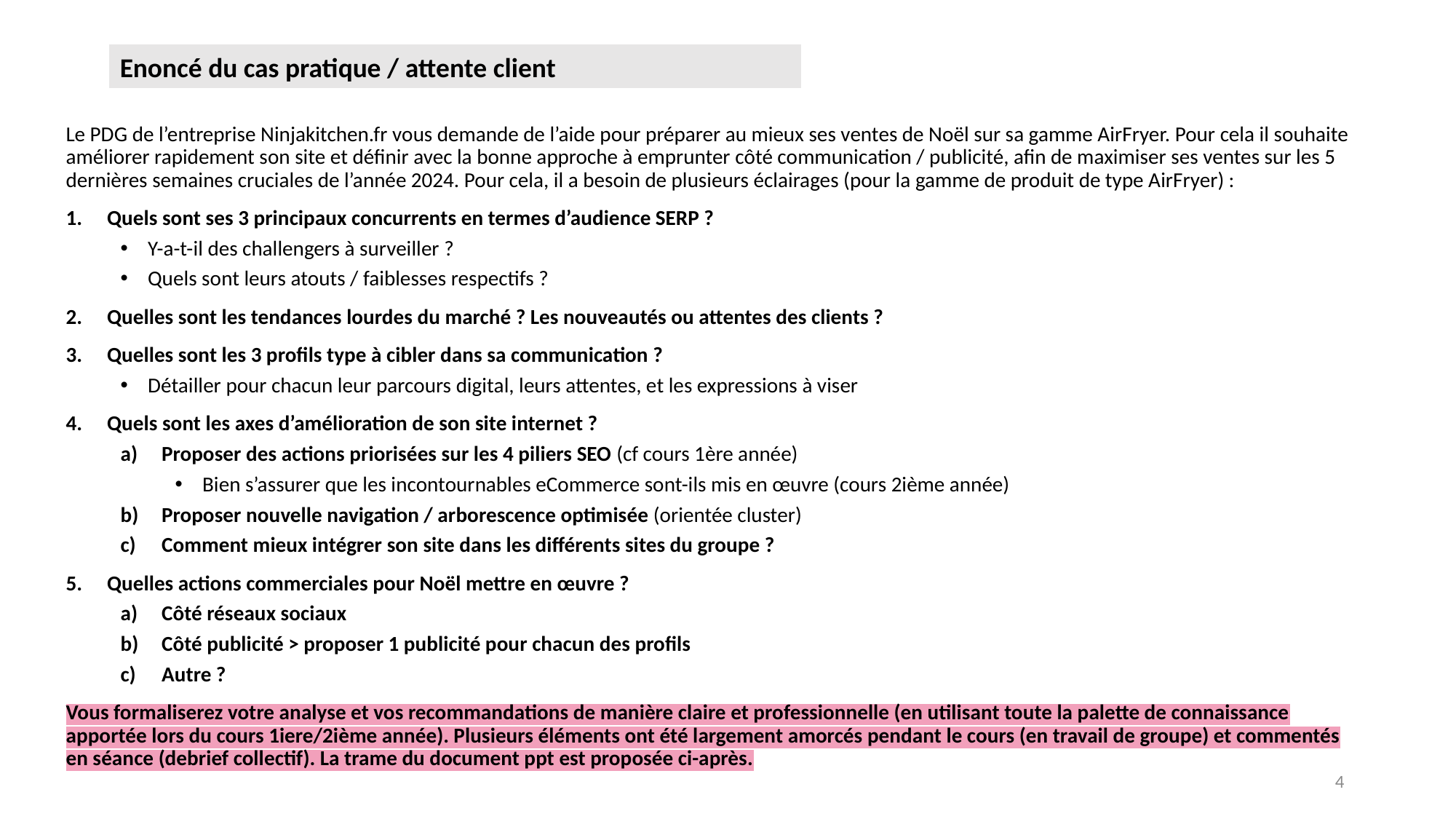

Enoncé du cas pratique / attente client
Le PDG de l’entreprise Ninjakitchen.fr vous demande de l’aide pour préparer au mieux ses ventes de Noël sur sa gamme AirFryer. Pour cela il souhaite améliorer rapidement son site et définir avec la bonne approche à emprunter côté communication / publicité, afin de maximiser ses ventes sur les 5 dernières semaines cruciales de l’année 2024. Pour cela, il a besoin de plusieurs éclairages (pour la gamme de produit de type AirFryer) :
Quels sont ses 3 principaux concurrents en termes d’audience SERP ?
Y-a-t-il des challengers à surveiller ?
Quels sont leurs atouts / faiblesses respectifs ?
Quelles sont les tendances lourdes du marché ? Les nouveautés ou attentes des clients ?
Quelles sont les 3 profils type à cibler dans sa communication ?
Détailler pour chacun leur parcours digital, leurs attentes, et les expressions à viser
Quels sont les axes d’amélioration de son site internet ?
Proposer des actions priorisées sur les 4 piliers SEO (cf cours 1ère année)
Bien s’assurer que les incontournables eCommerce sont-ils mis en œuvre (cours 2ième année)
Proposer nouvelle navigation / arborescence optimisée (orientée cluster)
Comment mieux intégrer son site dans les différents sites du groupe ?
Quelles actions commerciales pour Noël mettre en œuvre ?
Côté réseaux sociaux
Côté publicité > proposer 1 publicité pour chacun des profils
Autre ?
Vous formaliserez votre analyse et vos recommandations de manière claire et professionnelle (en utilisant toute la palette de connaissance apportée lors du cours 1iere/2ième année). Plusieurs éléments ont été largement amorcés pendant le cours (en travail de groupe) et commentés en séance (debrief collectif). La trame du document ppt est proposée ci-après.

4